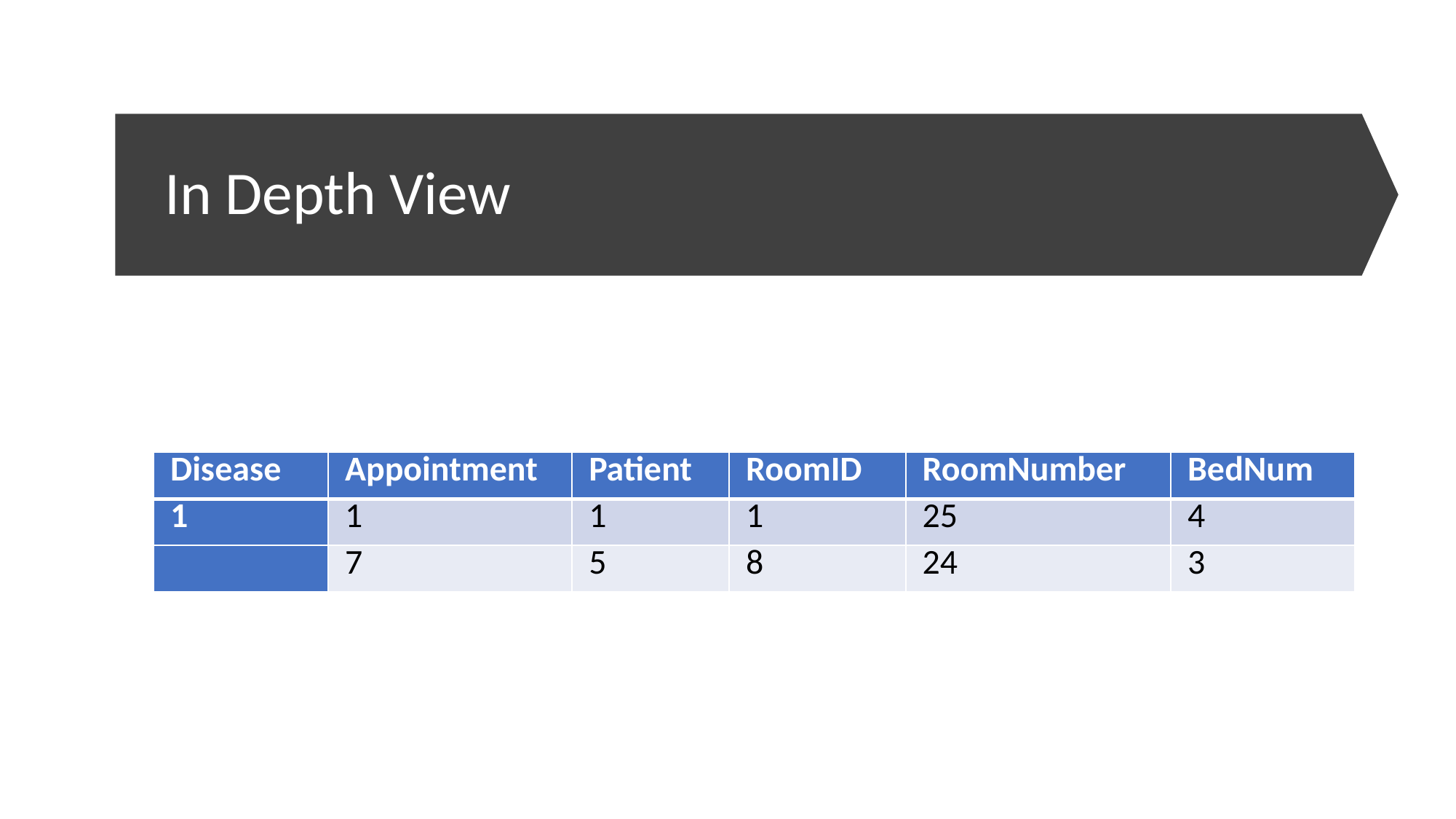

# In Depth View
| Disease | Appointment | Patient | RoomID | RoomNumber | BedNum |
| --- | --- | --- | --- | --- | --- |
| 1 | 1 | 1 | 1 | 25 | 4 |
|  | 7 | 5 | 8 | 24 | 3 |